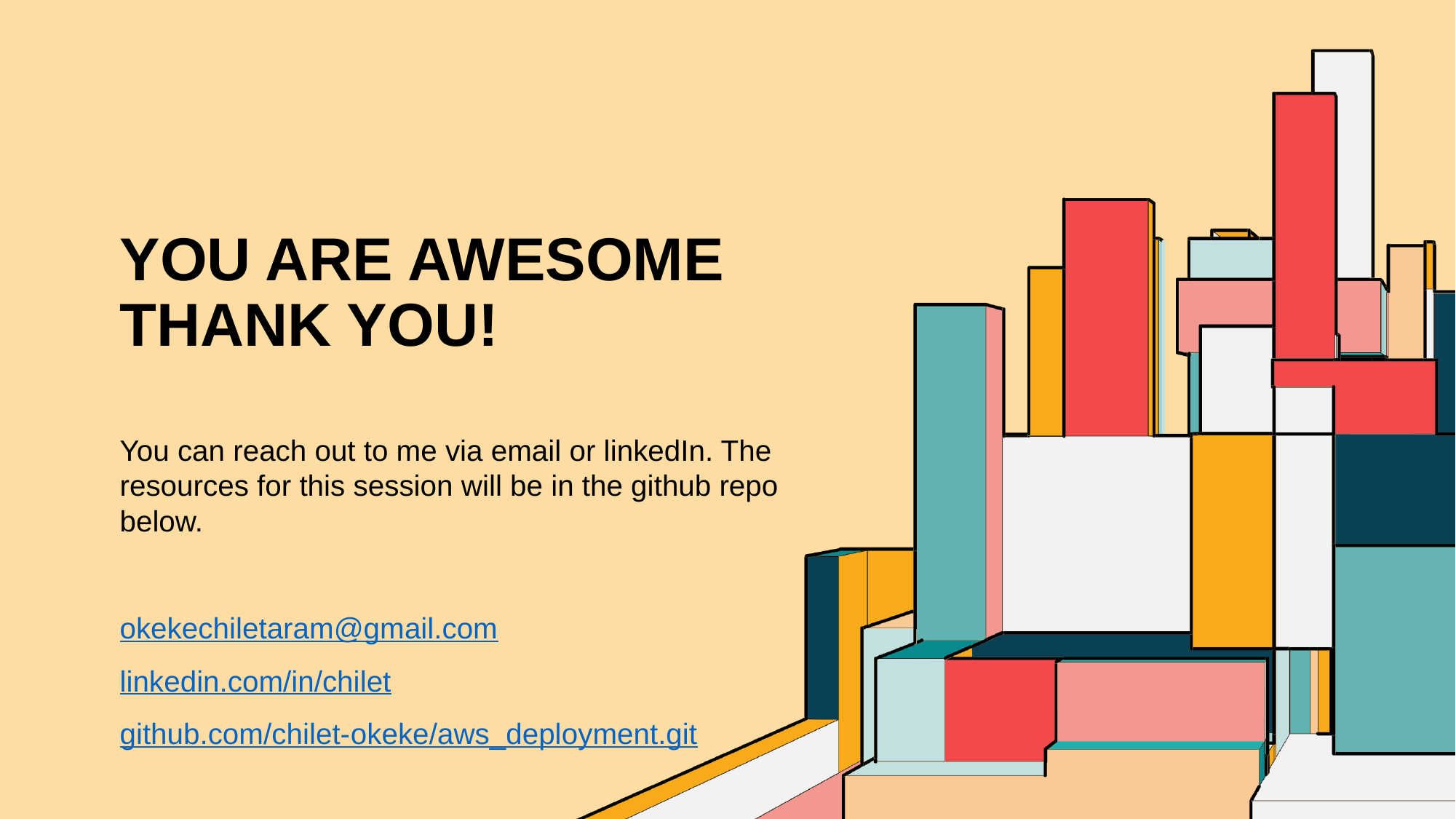

# You are awesome Thank you!
You can reach out to me via email or linkedIn. The resources for this session will be in the github repo below.

okekechiletaram@gmail.com
linkedin.com/in/chilet
github.com/chilet-okeke/aws_deployment.git